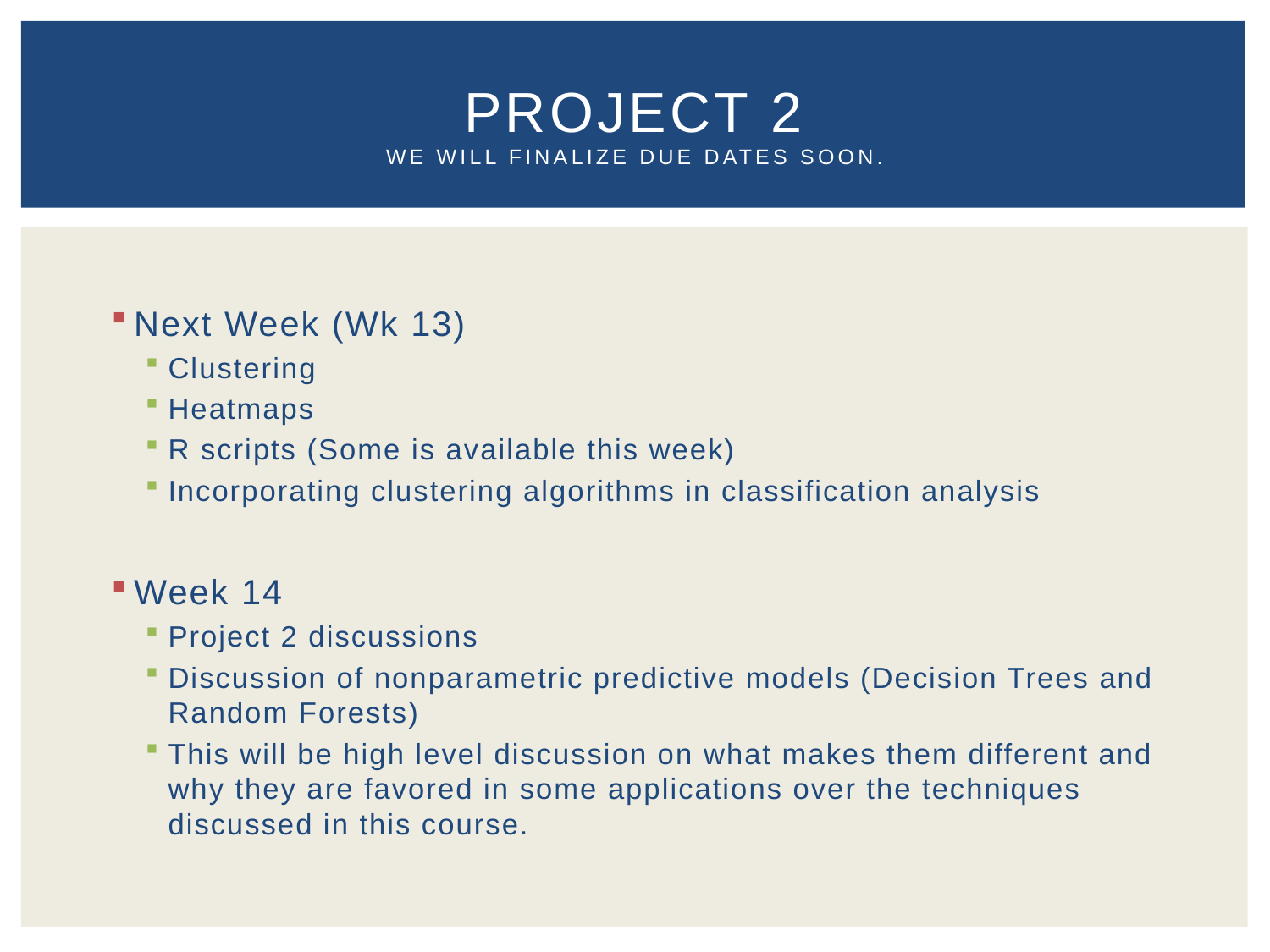

# Project 2 We will finalize due dates soon.

Next Week (Wk 13)
Clustering
Heatmaps
R scripts (Some is available this week)
Incorporating clustering algorithms in classification analysis

Week 14
Project 2 discussions
Discussion of nonparametric predictive models (Decision Trees and Random Forests)
This will be high level discussion on what makes them different and why they are favored in some applications over the techniques discussed in this course.